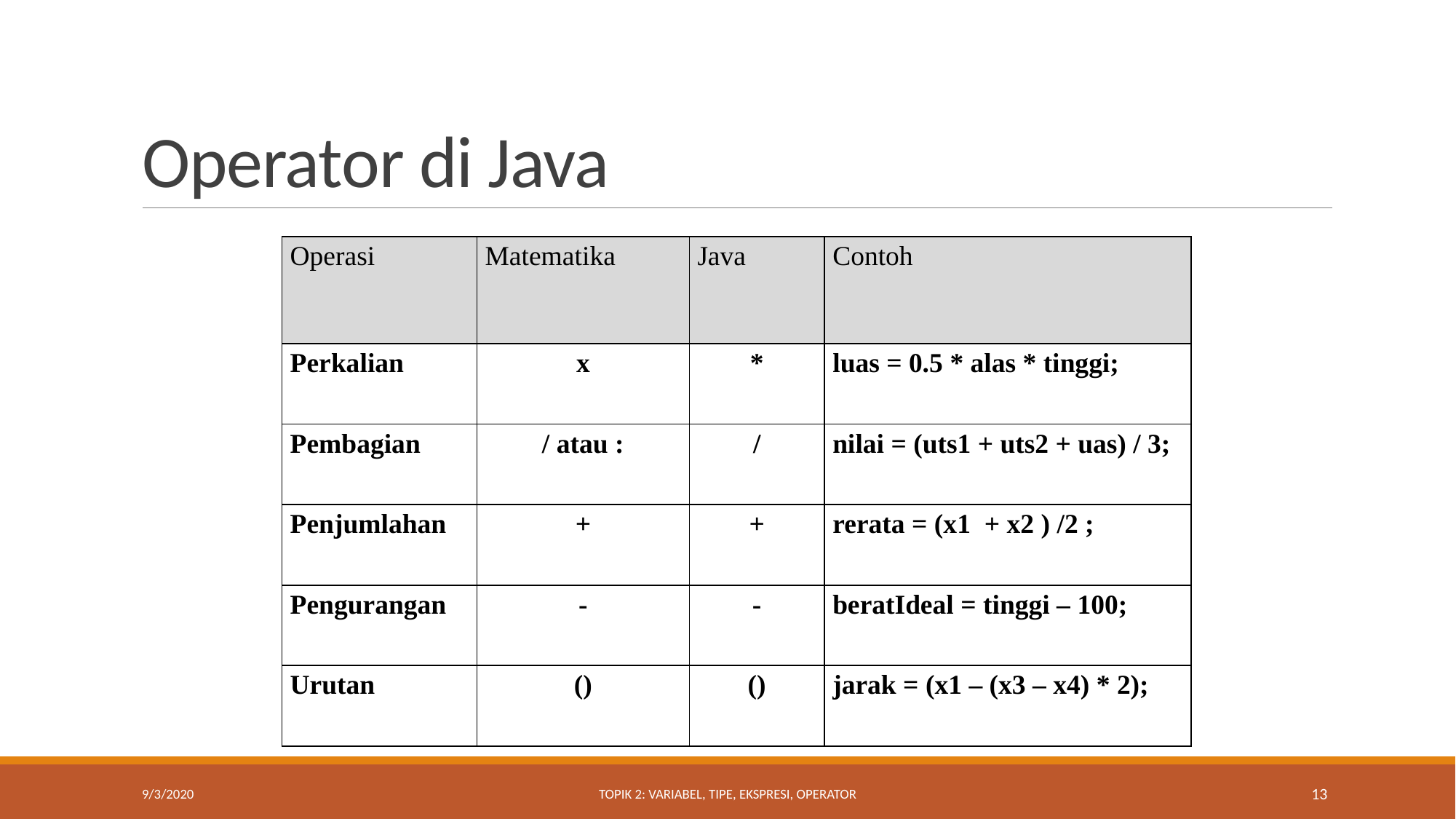

# Operator di Java
| Operasi | Matematika | Java | Contoh |
| --- | --- | --- | --- |
| Perkalian | x | \* | luas = 0.5 \* alas \* tinggi; |
| Pembagian | / atau : | / | nilai = (uts1 + uts2 + uas) / 3; |
| Penjumlahan | + | + | rerata = (x1 + x2 ) /2 ; |
| Pengurangan | - | - | beratIdeal = tinggi – 100; |
| Urutan | () | () | jarak = (x1 – (x3 – x4) \* 2); |
9/3/2020
Topik 2: Variabel, Tipe, Ekspresi, Operator
13